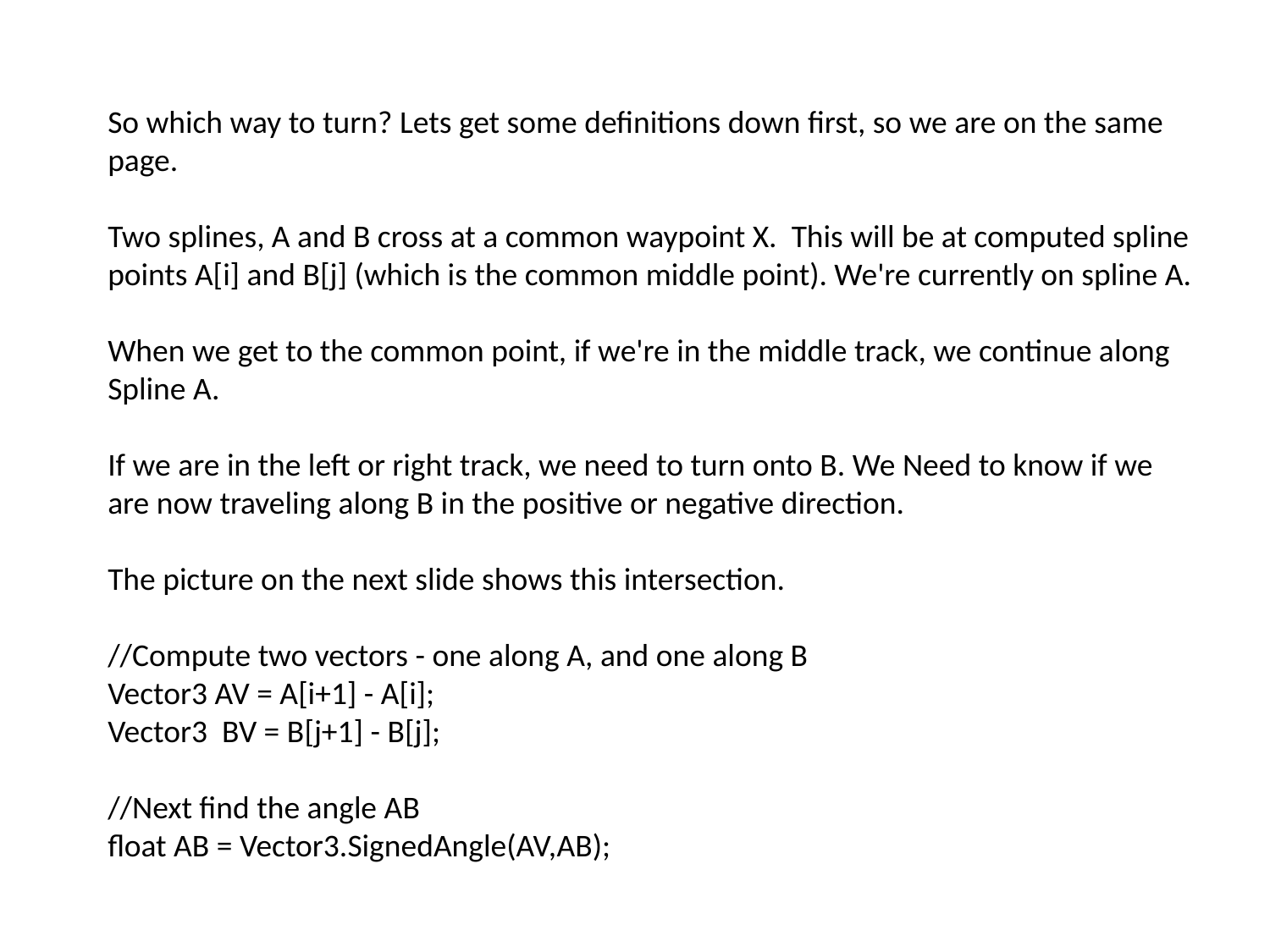

So which way to turn? Lets get some definitions down first, so we are on the same page.

Two splines, A and B cross at a common waypoint X.  This will be at computed spline points A[i] and B[j] (which is the common middle point). We're currently on spline A.

When we get to the common point, if we're in the middle track, we continue along Spline A.

If we are in the left or right track, we need to turn onto B. We Need to know if we are now traveling along B in the positive or negative direction.

The picture on the next slide shows this intersection.

//Compute two vectors - one along A, and one along B
Vector3 AV = A[i+1] - A[i];
Vector3  BV = B[j+1] - B[j];

//Next find the angle AB
float AB = Vector3.SignedAngle(AV,AB);